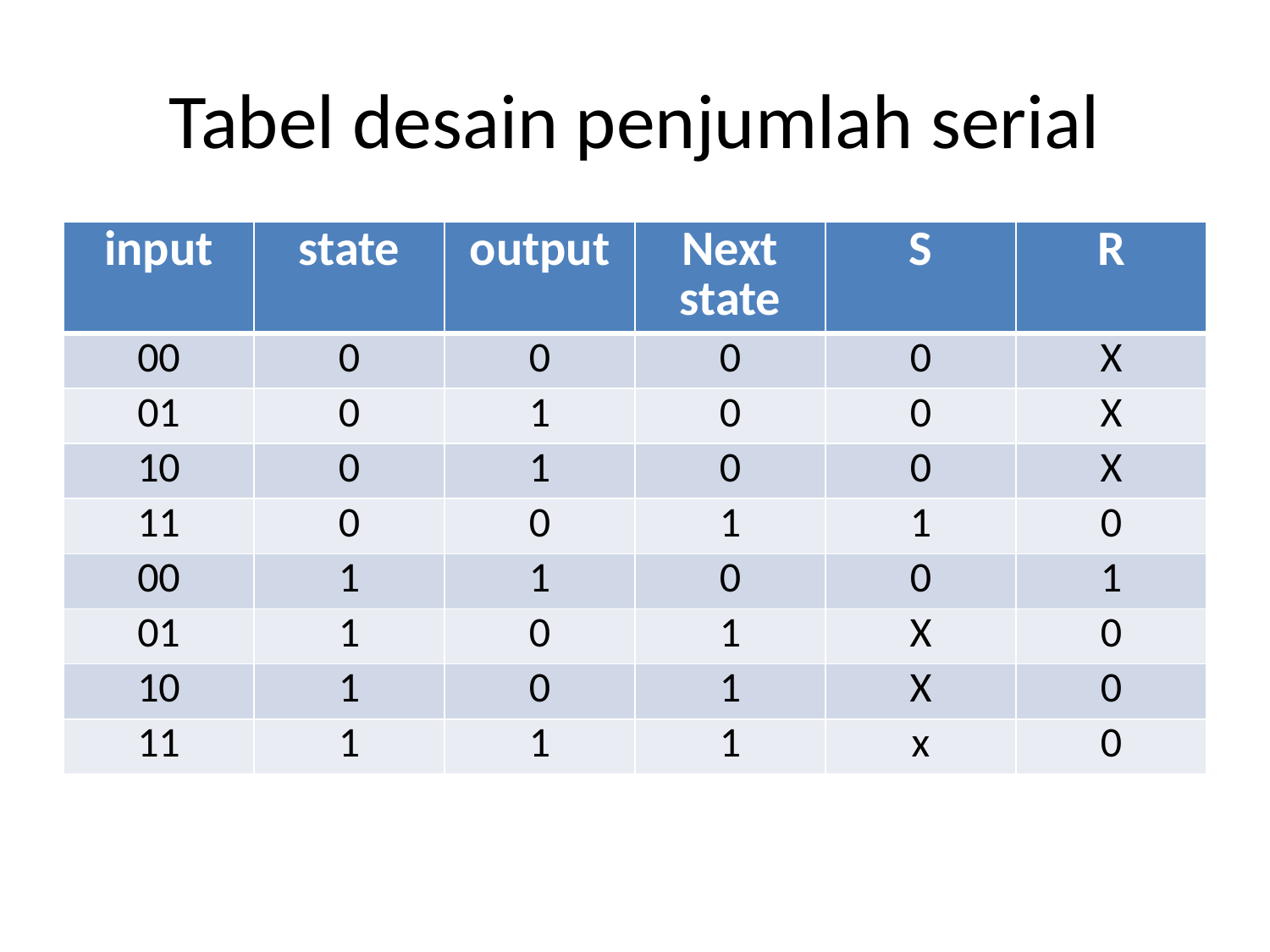

# Tabel desain penjumlah serial
| input | state | output | Next state | S | R |
| --- | --- | --- | --- | --- | --- |
| 00 | 0 | 0 | 0 | 0 | X |
| 01 | 0 | 1 | 0 | 0 | X |
| 10 | 0 | 1 | 0 | 0 | X |
| 11 | 0 | 0 | 1 | 1 | 0 |
| 00 | 1 | 1 | 0 | 0 | 1 |
| 01 | 1 | 0 | 1 | X | 0 |
| 10 | 1 | 0 | 1 | X | 0 |
| 11 | 1 | 1 | 1 | x | 0 |